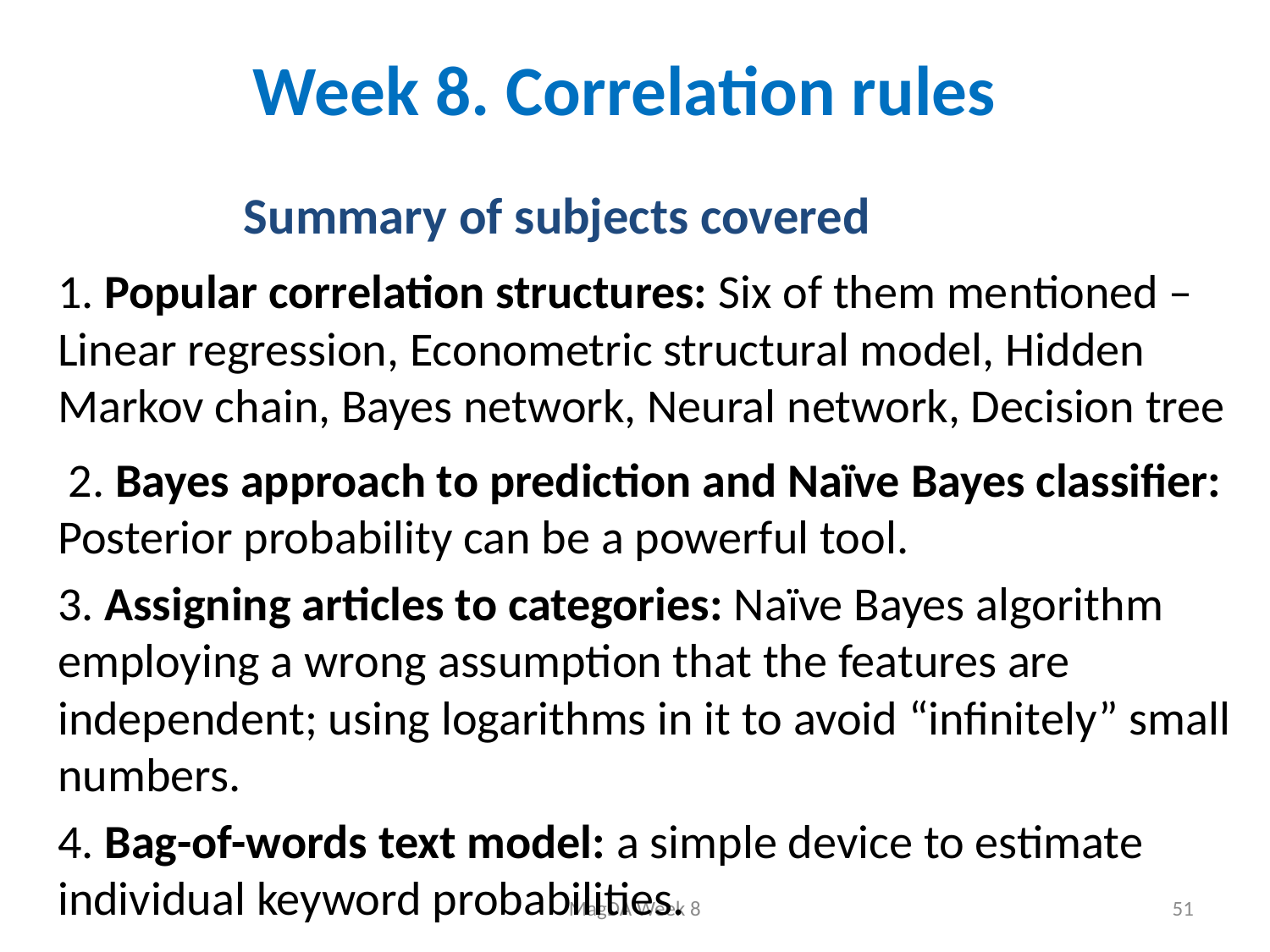

# Week 8. Correlation rules
           Summary of subjects covered
1. Popular correlation structures: Six of them mentioned – Linear regression, Econometric structural model, Hidden Markov chain, Bayes network, Neural network, Decision tree
 2. Bayes approach to prediction and Naïve Bayes classifier: Posterior probability can be a powerful tool.
3. Assigning articles to categories: Naïve Bayes algorithm employing a wrong assumption that the features are independent; using logarithms in it to avoid “infinitely” small numbers.
4. Bag-of-words text model: a simple device to estimate individual keyword probabilities.
MagDA Week 8
51